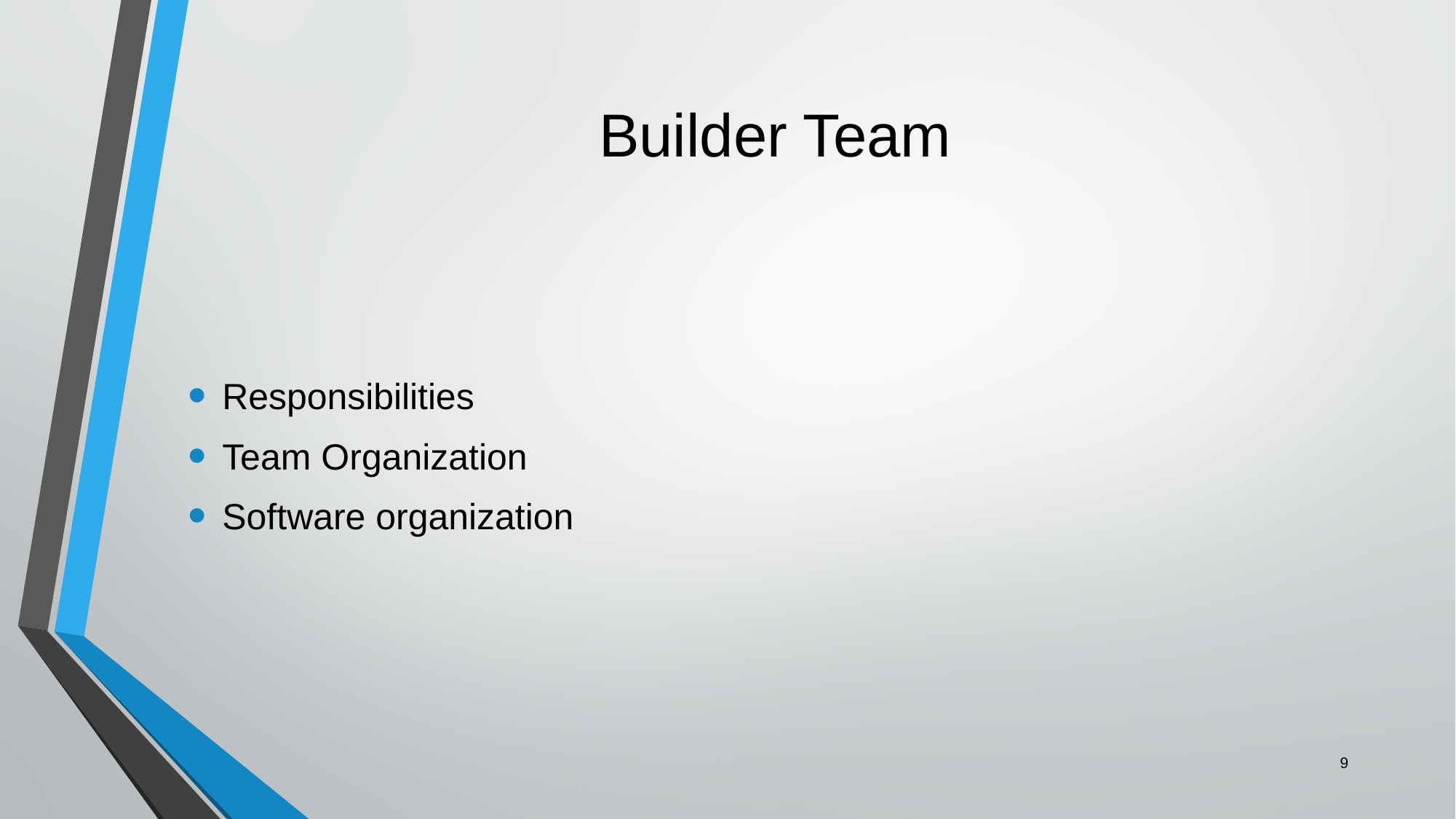

# Builder Team
Responsibilities
Team Organization
Software organization
9